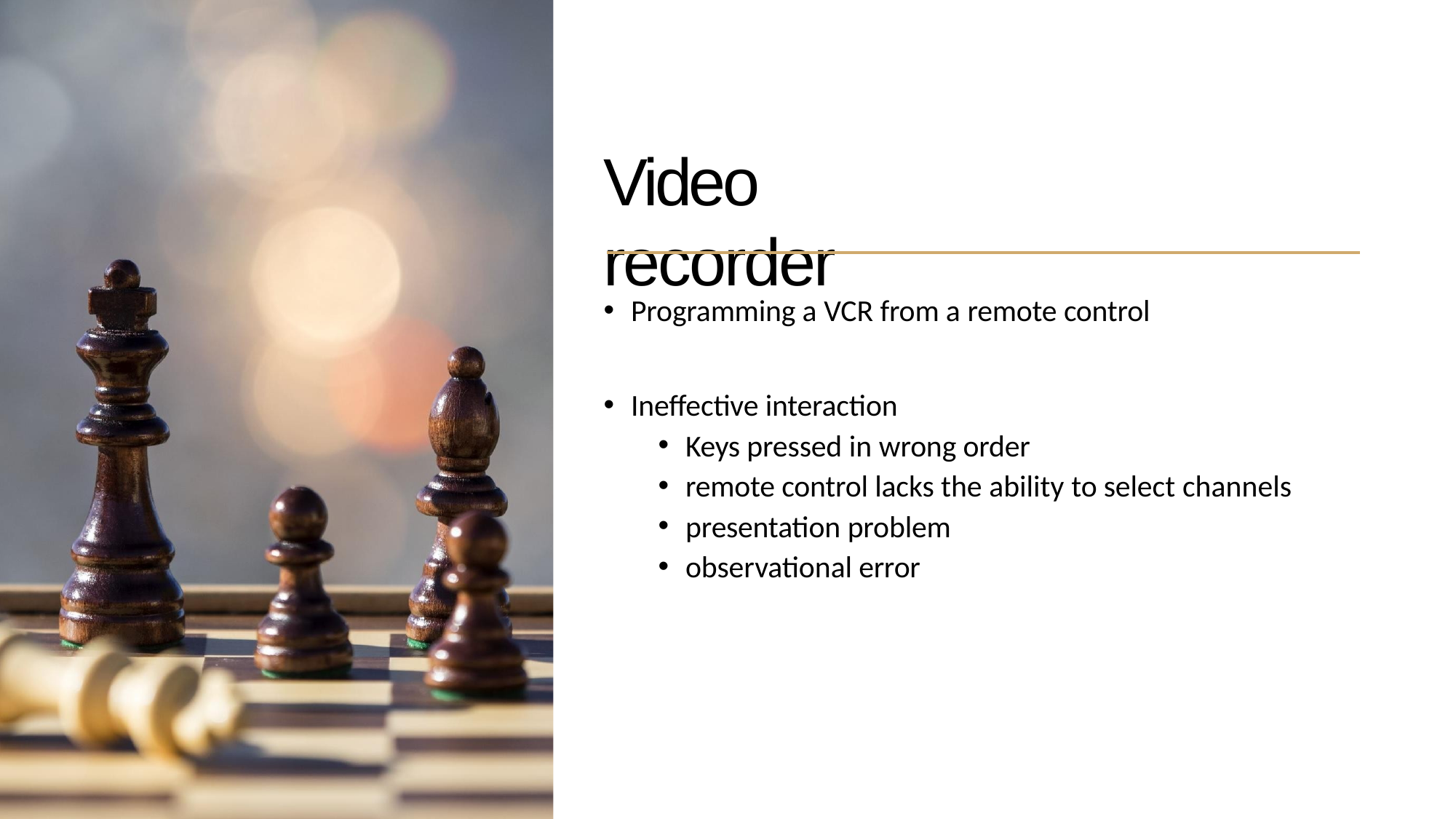

# Video recorder

Programming a VCR from a remote control

Ineffective interaction
Keys pressed in wrong order
remote control lacks the ability to select channels
presentation problem
observational error